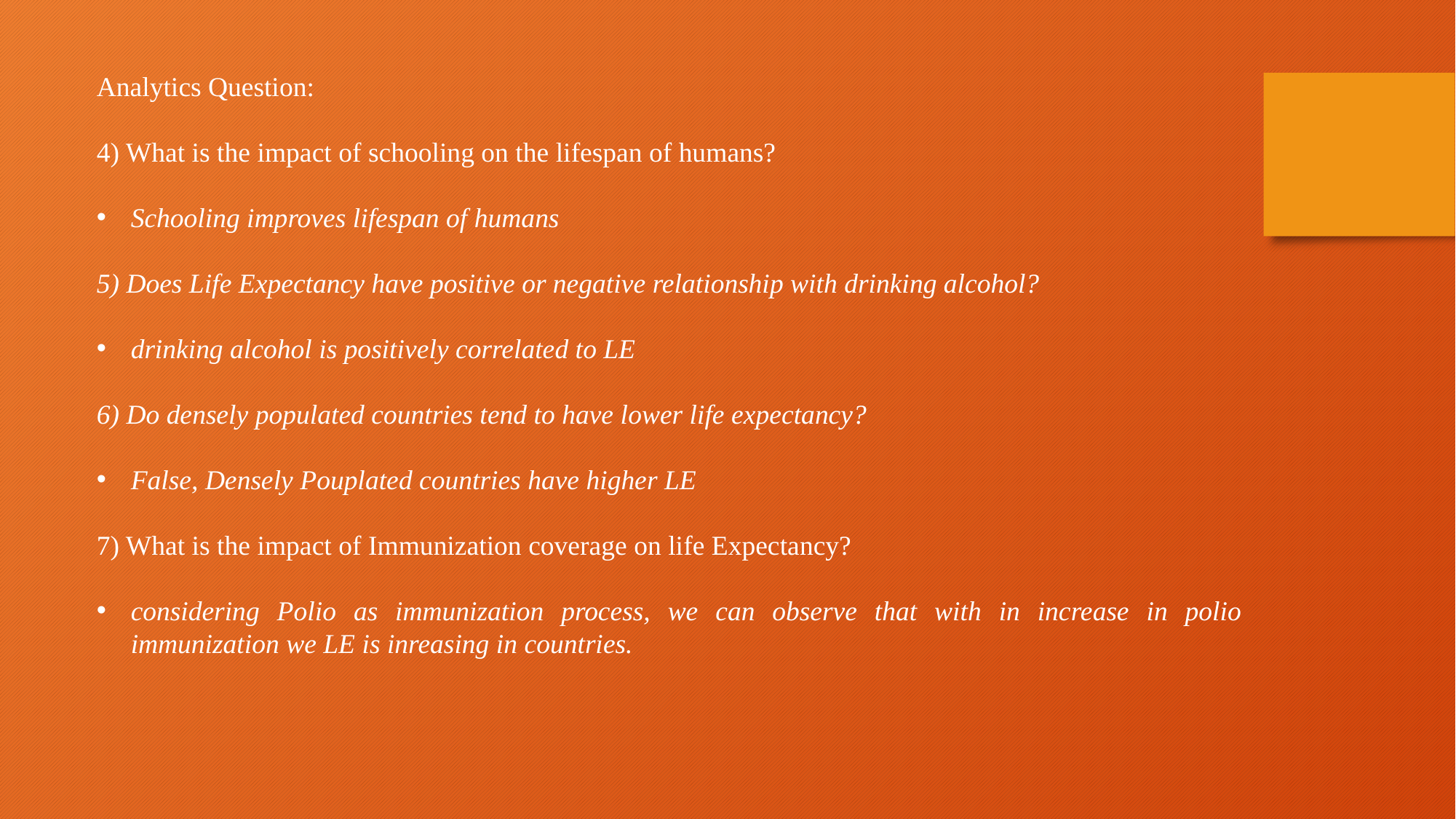

Analytics Question:

4) What is the impact of schooling on the lifespan of humans?

Schooling improves lifespan of humans

5) Does Life Expectancy have positive or negative relationship with drinking alcohol?

drinking alcohol is positively correlated to LE

6) Do densely populated countries tend to have lower life expectancy?

False, Densely Pouplated countries have higher LE

7) What is the impact of Immunization coverage on life Expectancy?

considering Polio as immunization process, we can observe that with in increase in polio immunization we LE is inreasing in countries.